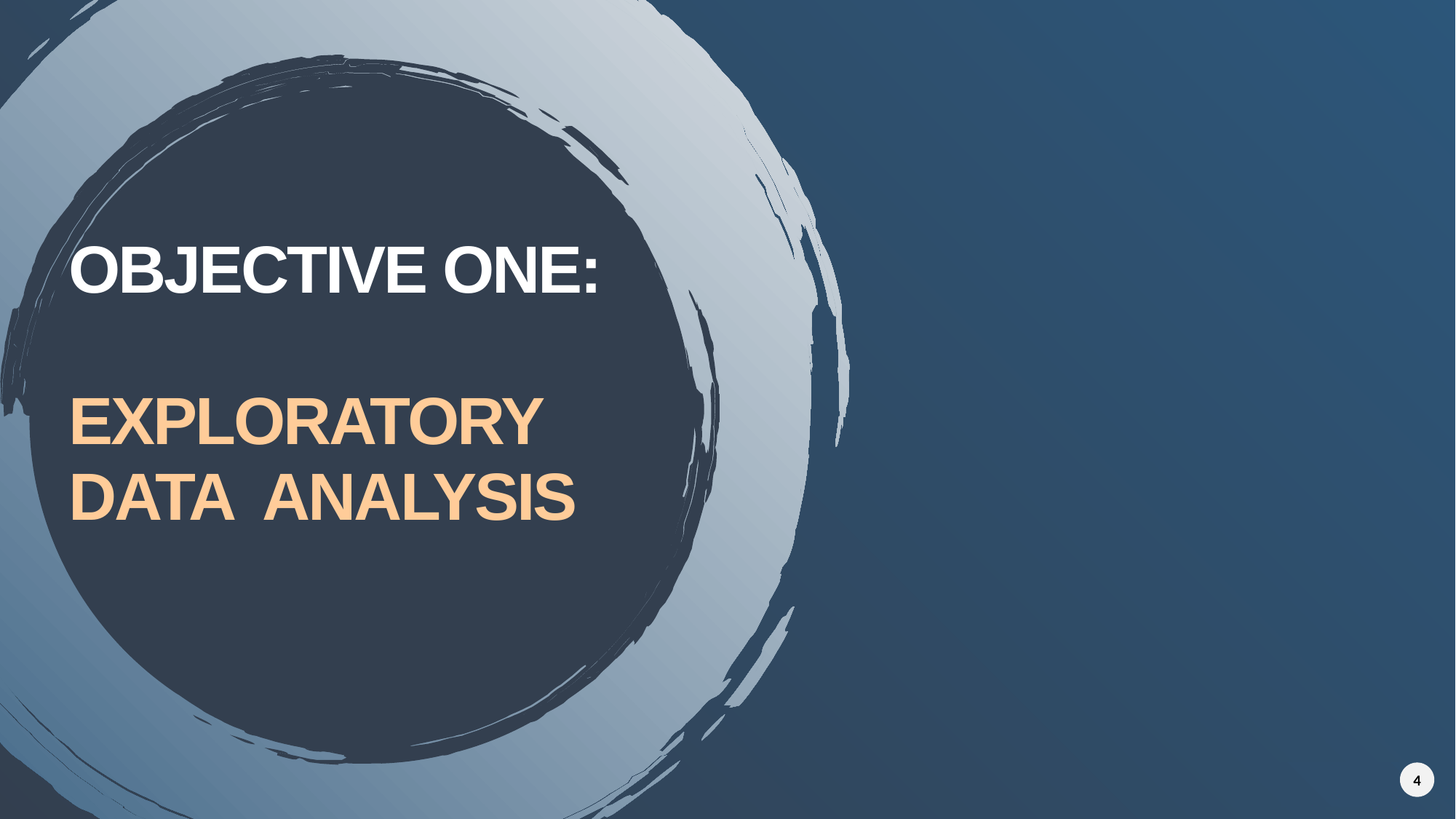

# Objective one: Exploratory Data  analysis

4